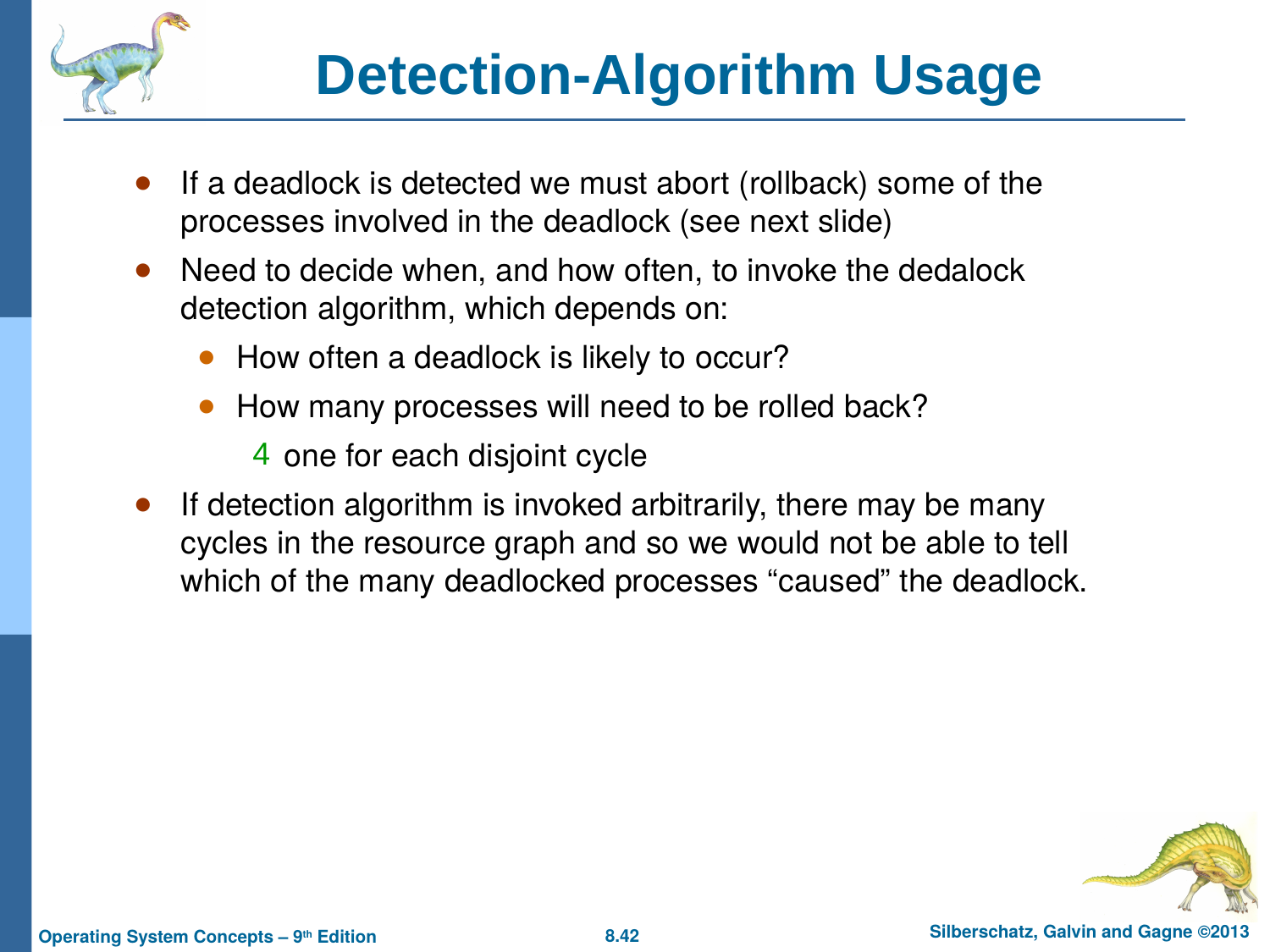

# Detection-Algorithm Usage
If a deadlock is detected we must abort (rollback) some of the processes involved in the deadlock (see next slide)
Need to decide when, and how often, to invoke the dedalock detection algorithm, which depends on:
How often a deadlock is likely to occur?
How many processes will need to be rolled back?
one for each disjoint cycle
If detection algorithm is invoked arbitrarily, there may be many cycles in the resource graph and so we would not be able to tell which of the many deadlocked processes “caused” the deadlock.